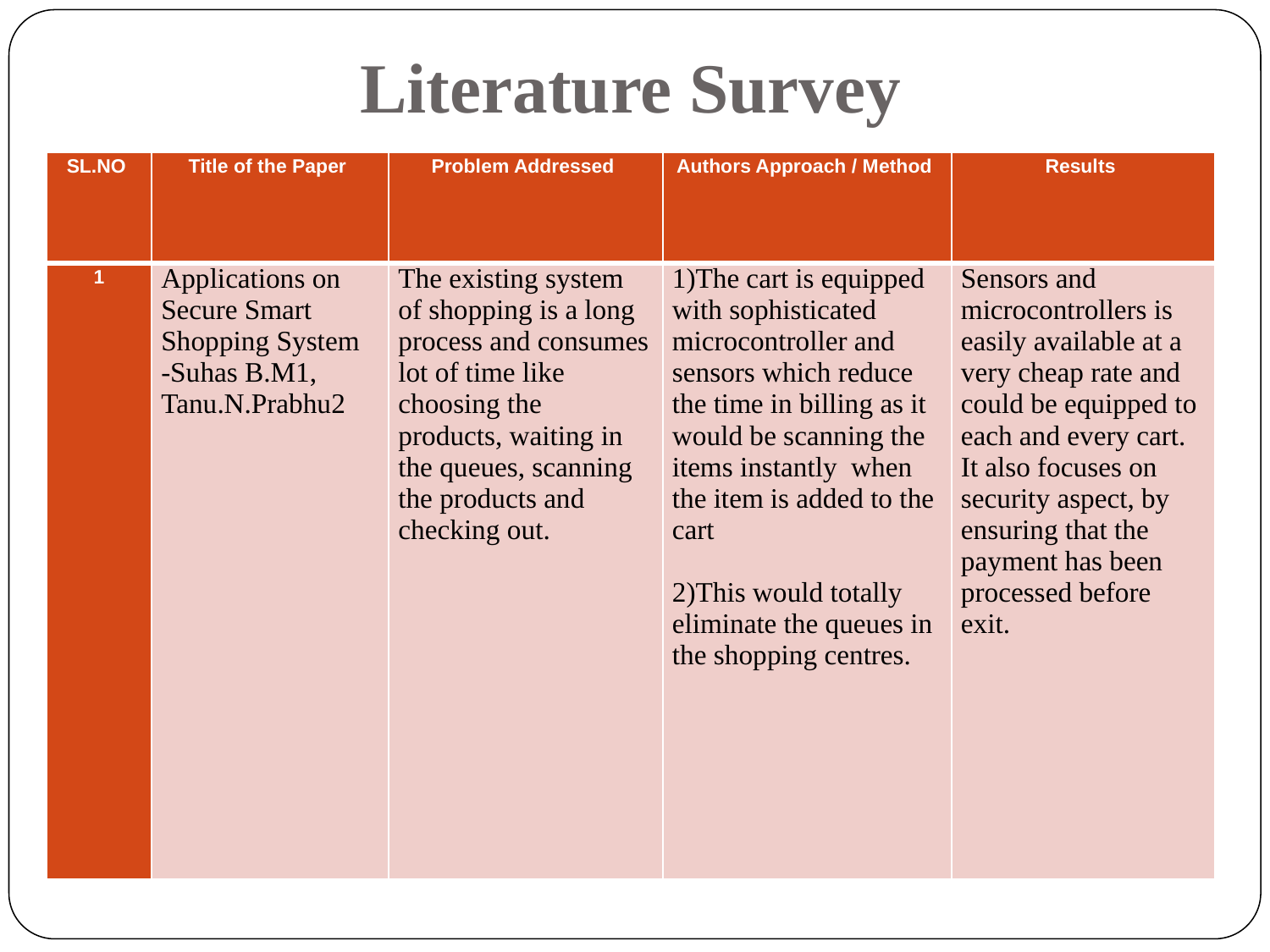

Literature Survey
| SL.NO | Title of the Paper | Problem Addressed | Authors Approach / Method | Results |
| --- | --- | --- | --- | --- |
| 1 | Applications on Secure Smart Shopping System -Suhas B.M1, Tanu.N.Prabhu2 | The existing system of shopping is a long process and consumes lot of time like choosing the products, waiting in the queues, scanning the products and checking out. | 1)The cart is equipped with sophisticated microcontroller and sensors which reduce the time in billing as it would be scanning the items instantly when the item is added to the cart 2)This would totally eliminate the queues in the shopping centres. | Sensors and microcontrollers is easily available at a very cheap rate and could be equipped to each and every cart. It also focuses on security aspect, by ensuring that the payment has been processed before exit. |
6